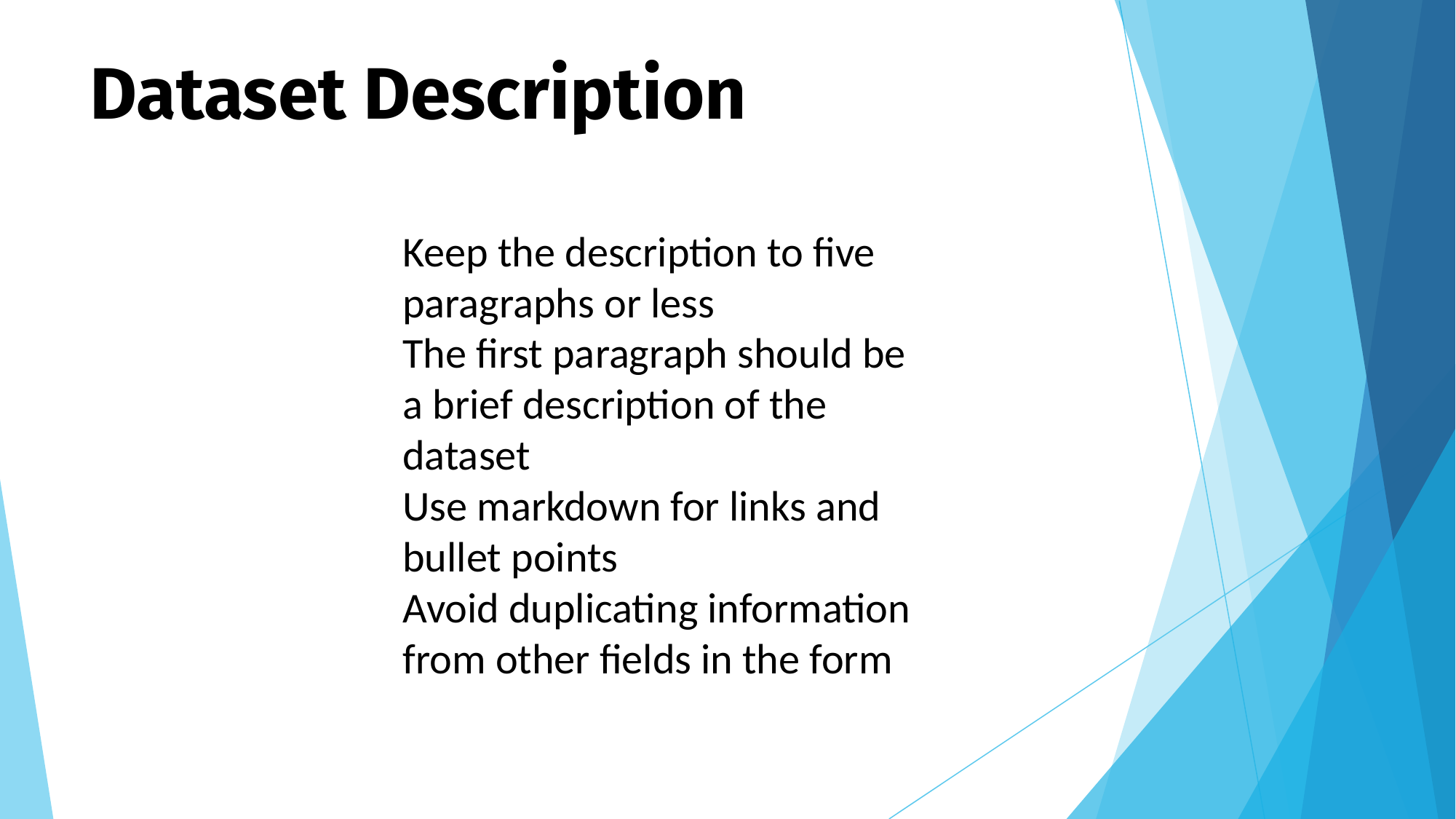

# Dataset Description
Keep the description to five paragraphs or less
The first paragraph should be a brief description of the dataset
Use markdown for links and bullet points
Avoid duplicating information from other fields in the form